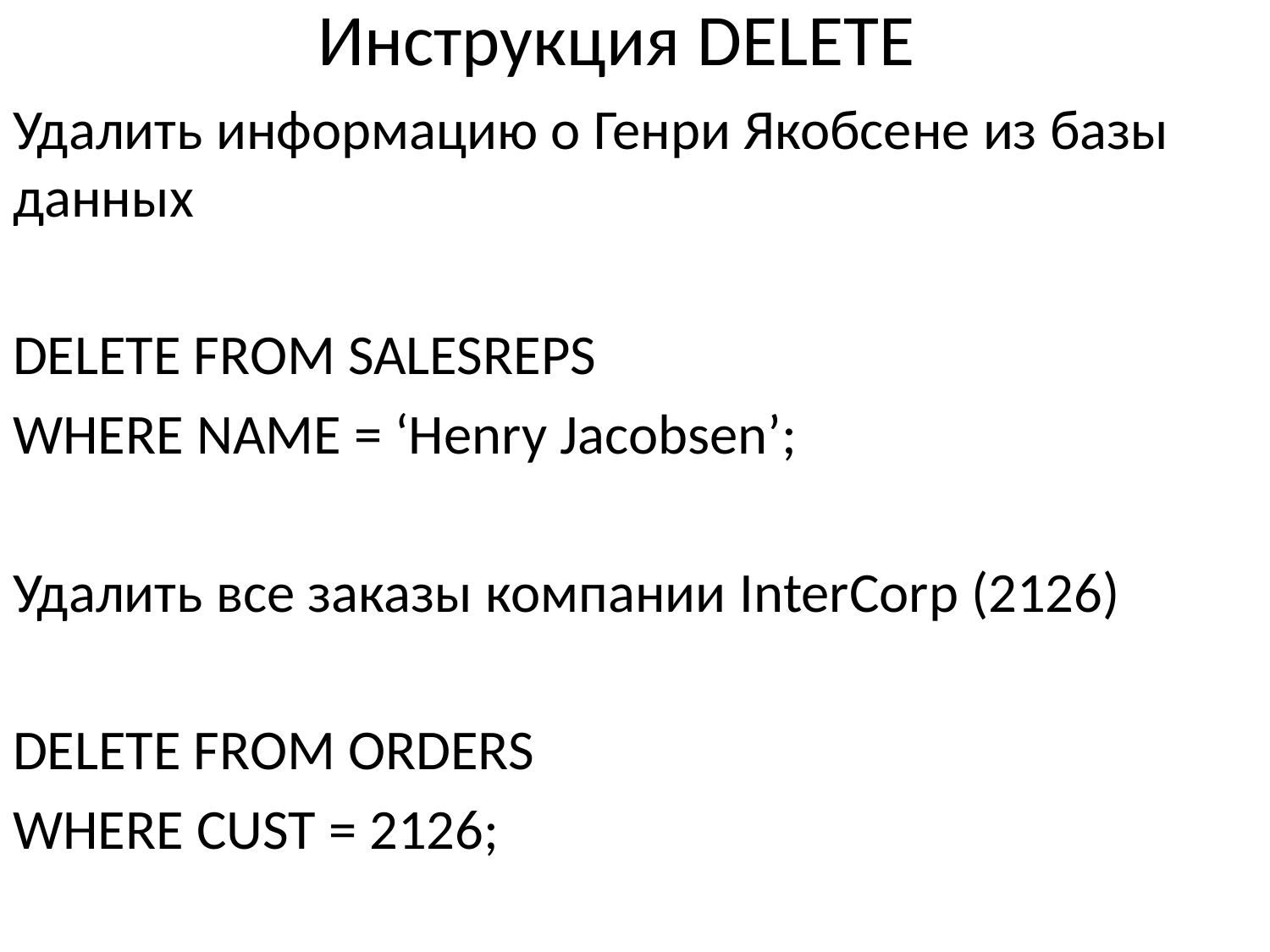

# Инструкция DELETE
Удалить информацию о Генри Якобсене из базы данных

DELETE FROM SALESREPS
WHERE NAME = ‘Henry Jacobsen’;

Удалить все заказы компании InterCorp (2126)

DELETE FROM ORDERS
WHERE CUST = 2126;